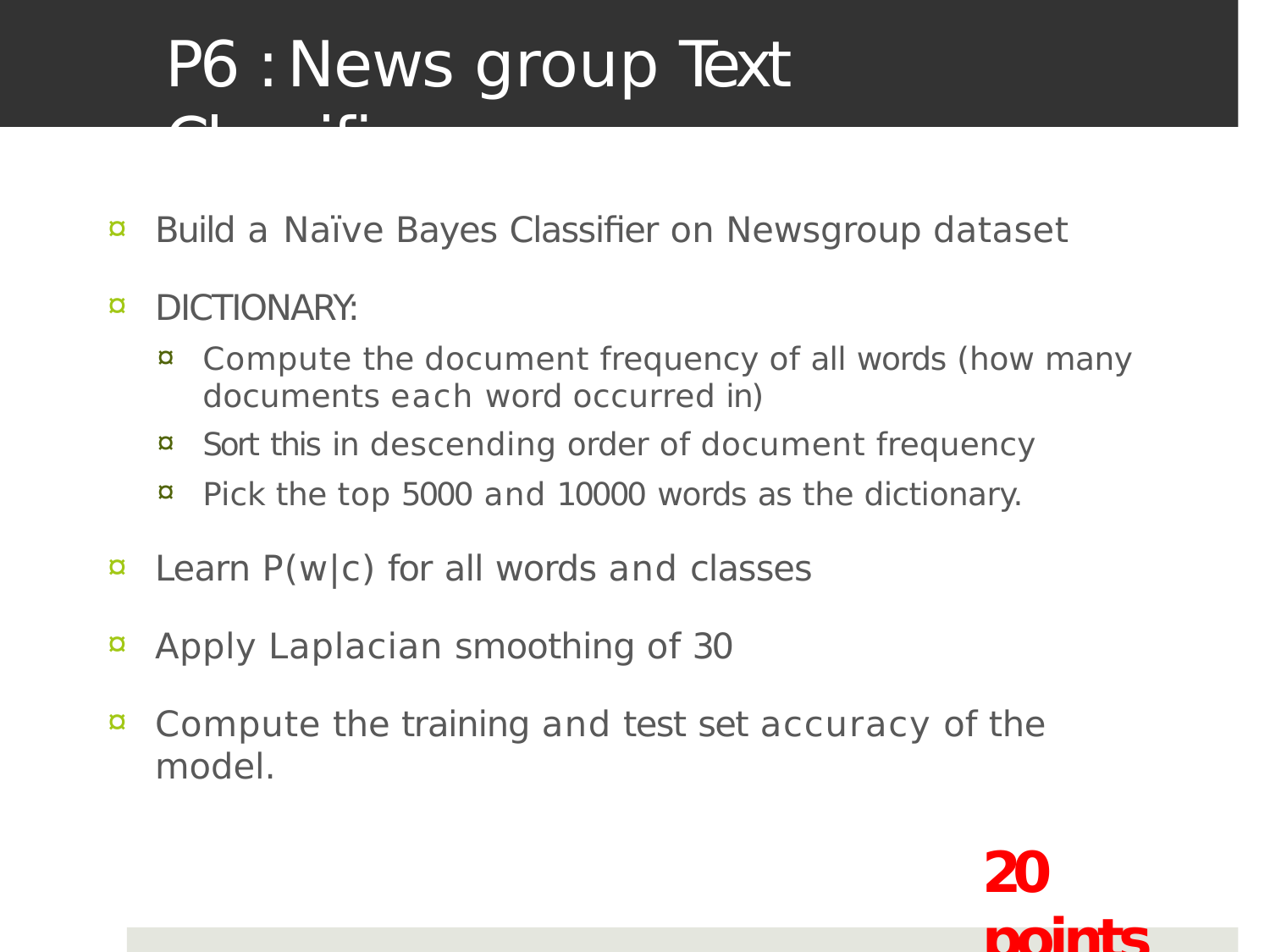

P6 : News group Text Classifier
Build a Naïve Bayes Classifier on Newsgroup dataset
DICTIONARY:
Compute the document frequency of all words (how many  documents each word occurred in)
Sort this in descending order of document frequency
Pick the top 5000 and 10000 words as the dictionary.
Learn P(w|c) for all words and classes
Apply Laplacian smoothing of 30
Compute the training and test set accuracy of the model.
20 points